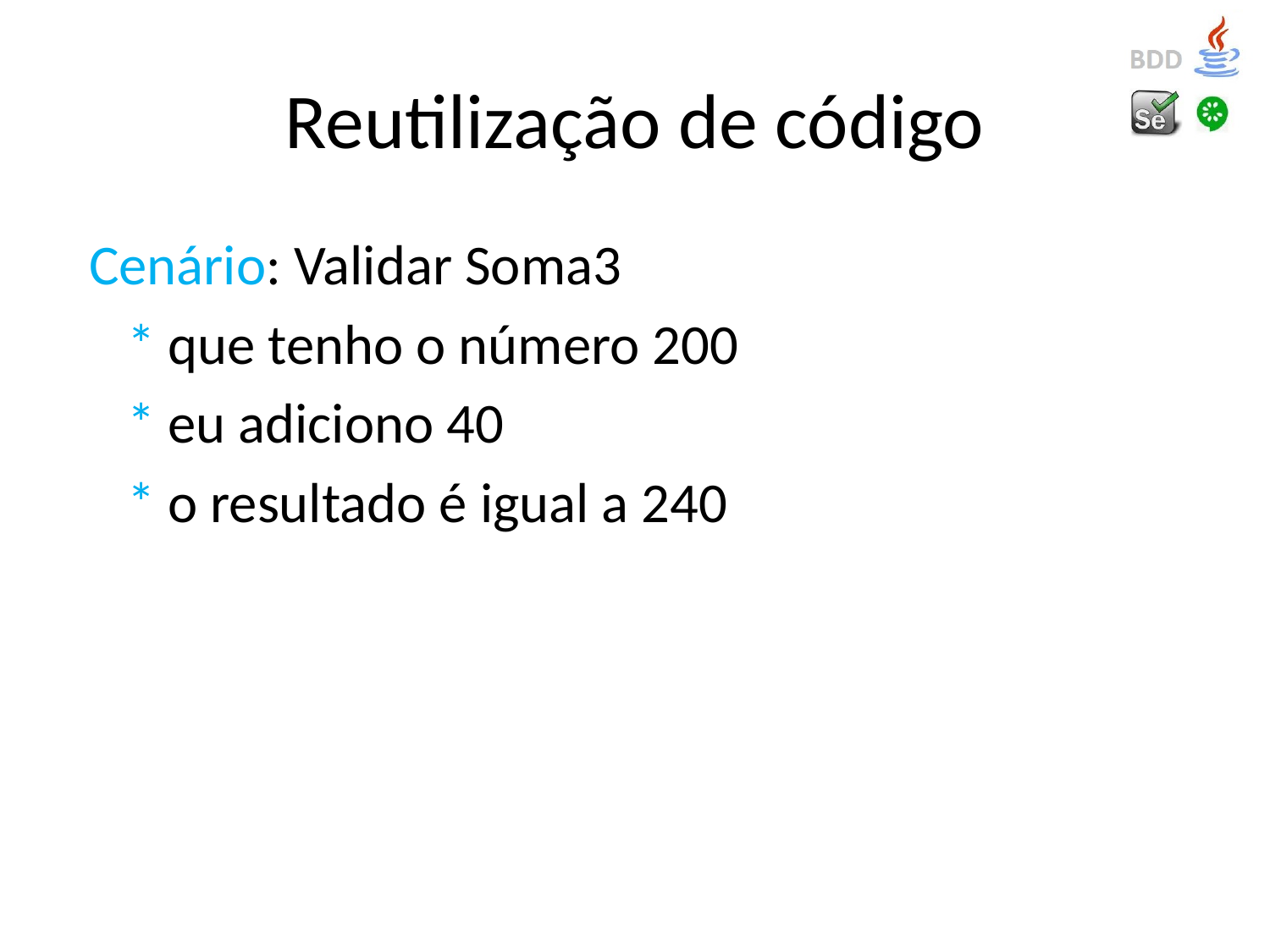

# Reutilização de código
 Cenário: Validar Soma3
    * que tenho o número 200
    * eu adiciono 40
    * o resultado é igual a 240